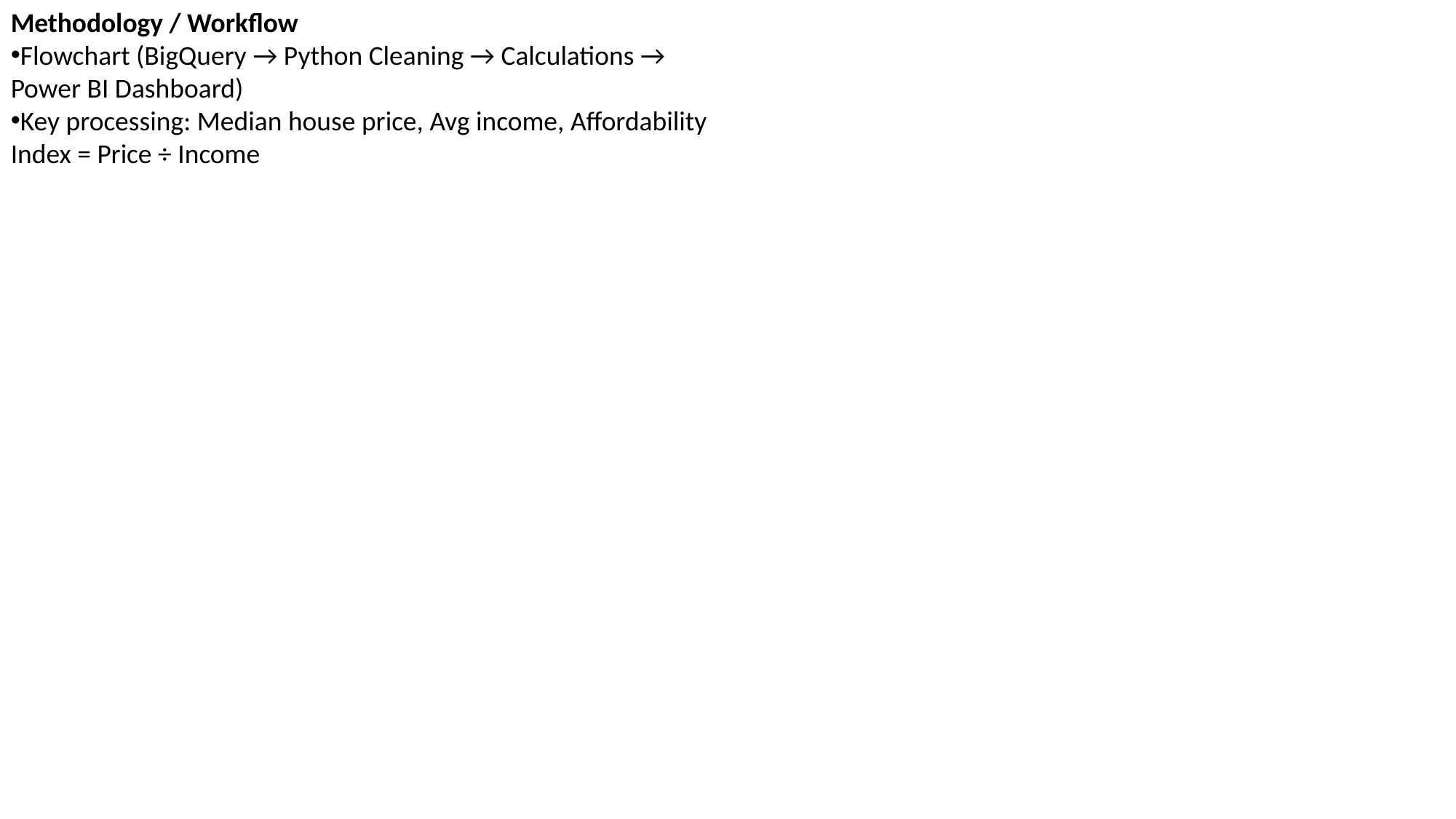

Methodology / Workflow
Flowchart (BigQuery → Python Cleaning → Calculations → Power BI Dashboard)
Key processing: Median house price, Avg income, Affordability Index = Price ÷ Income